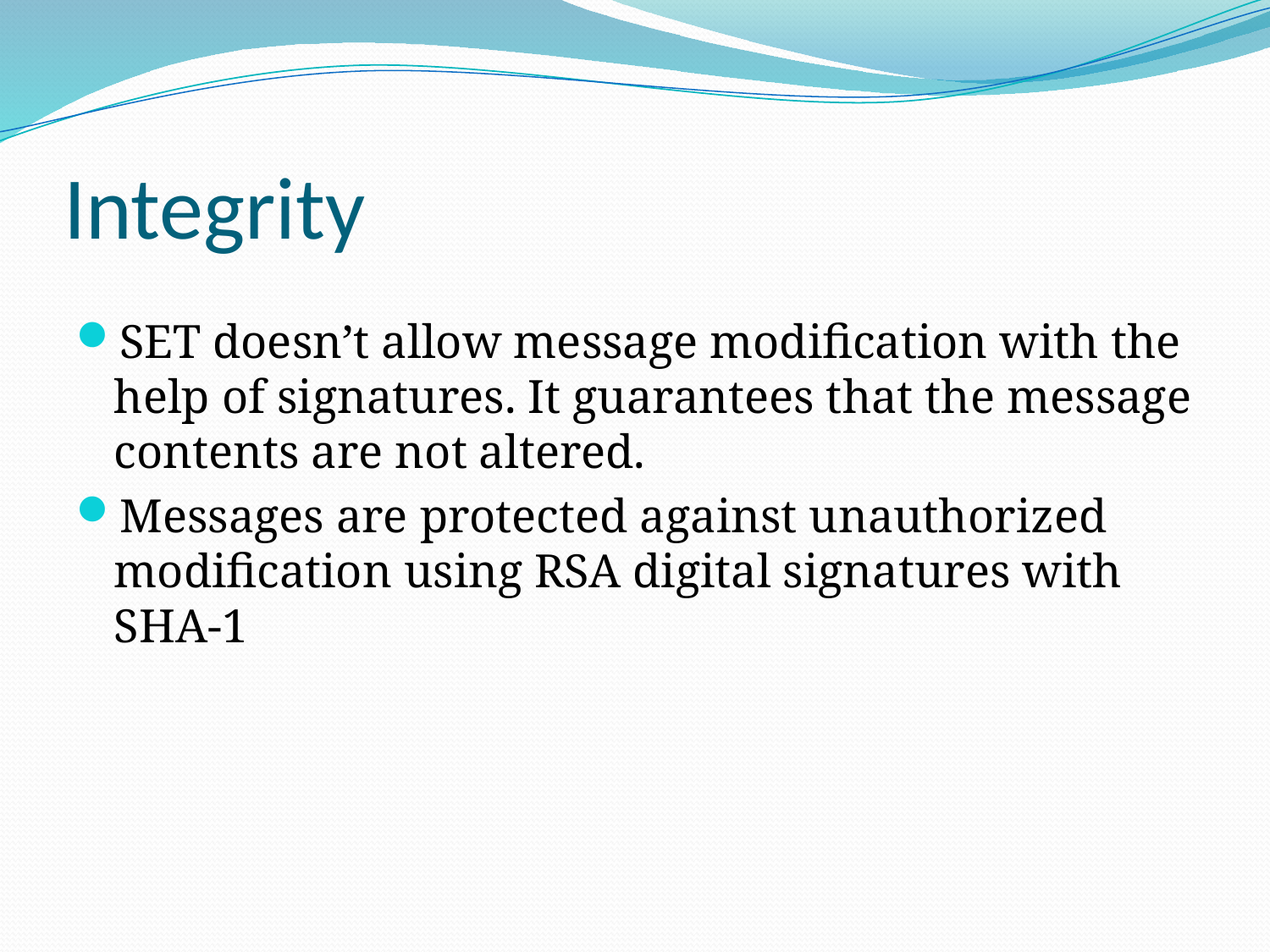

# Integrity
SET doesn’t allow message modification with the help of signatures. It guarantees that the message contents are not altered.
Messages are protected against unauthorized modification using RSA digital signatures with SHA-1